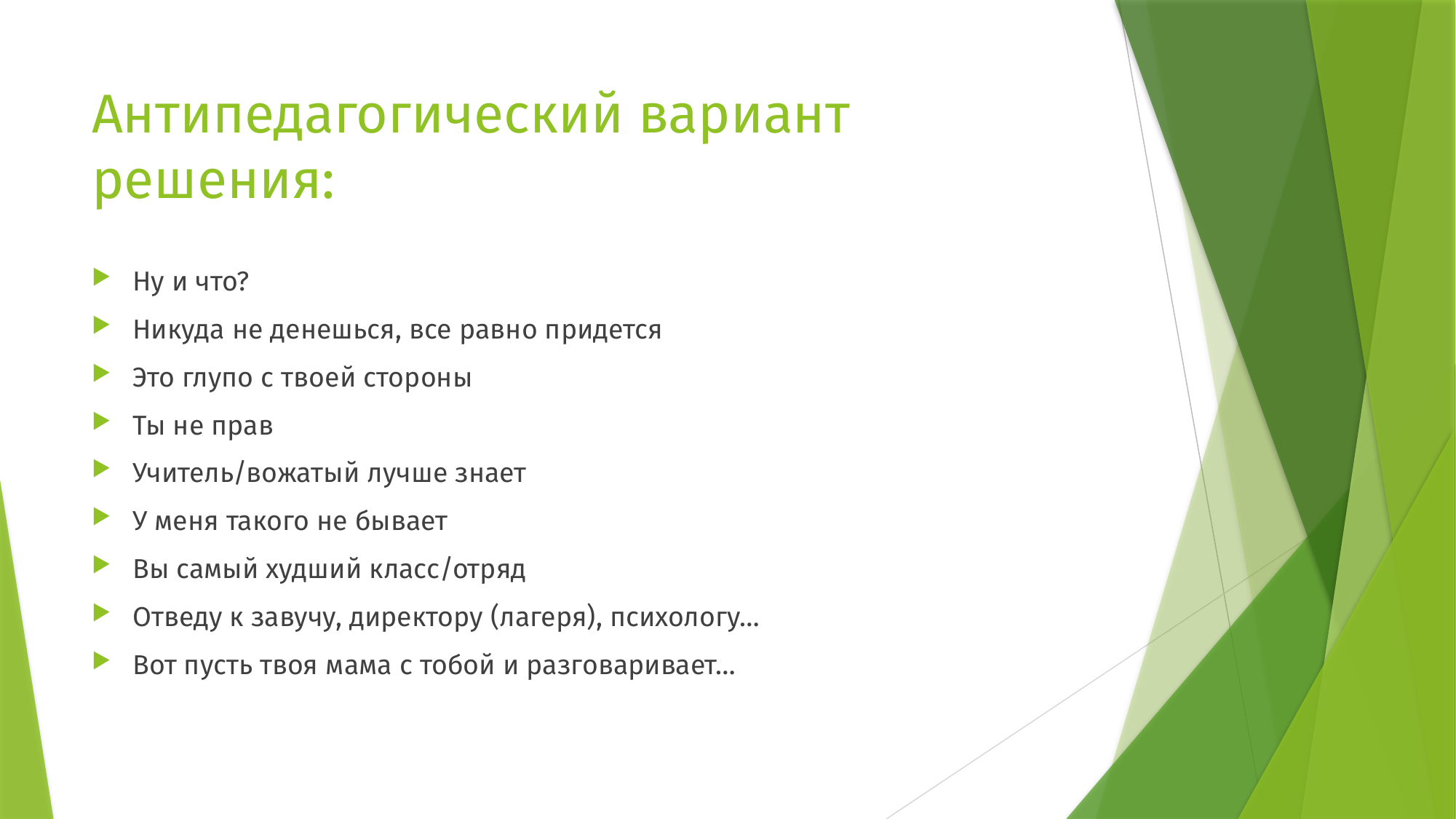

# Антипедагогический вариант решения:
Ну и что?
Никуда не денешься, все равно придется
Это глупо с твоей стороны
Ты не прав
Учитель/вожатый лучше знает
У меня такого не бывает
Вы самый худший класс/отряд
Отведу к завучу, директору (лагеря), психологу…
Вот пусть твоя мама с тобой и разговаривает…